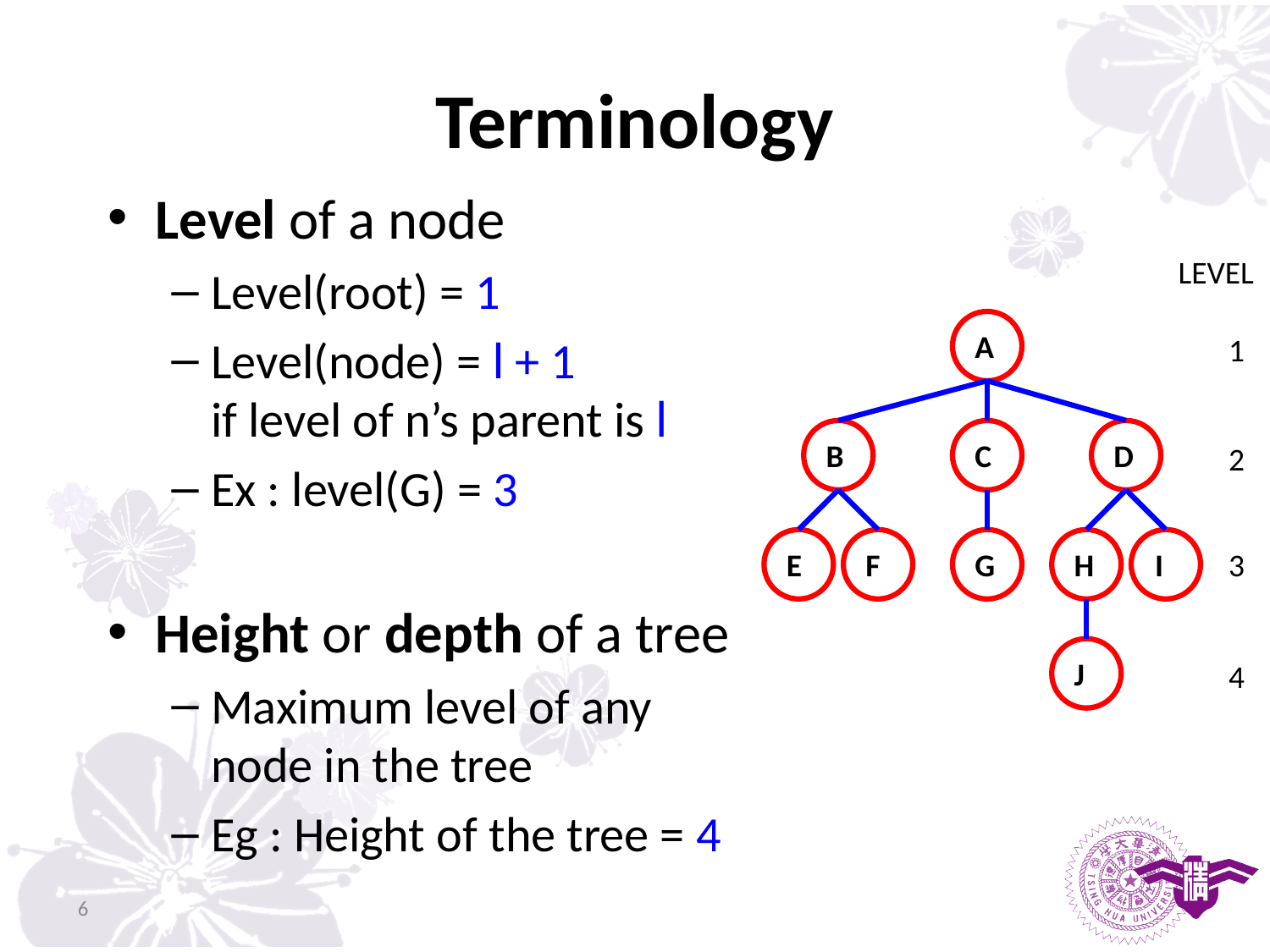

# Terminology
Level of a node
Level(root) = 1
Level(node) = l + 1
if level of n’s parent is l
Ex : level(G) = 3

Height or depth of a tree
Maximum level of any node in the tree
Eg : Height of the tree = 4
LEVEL
A

1
B
C
D

2
E
F
G
H
I

3
J

4
6